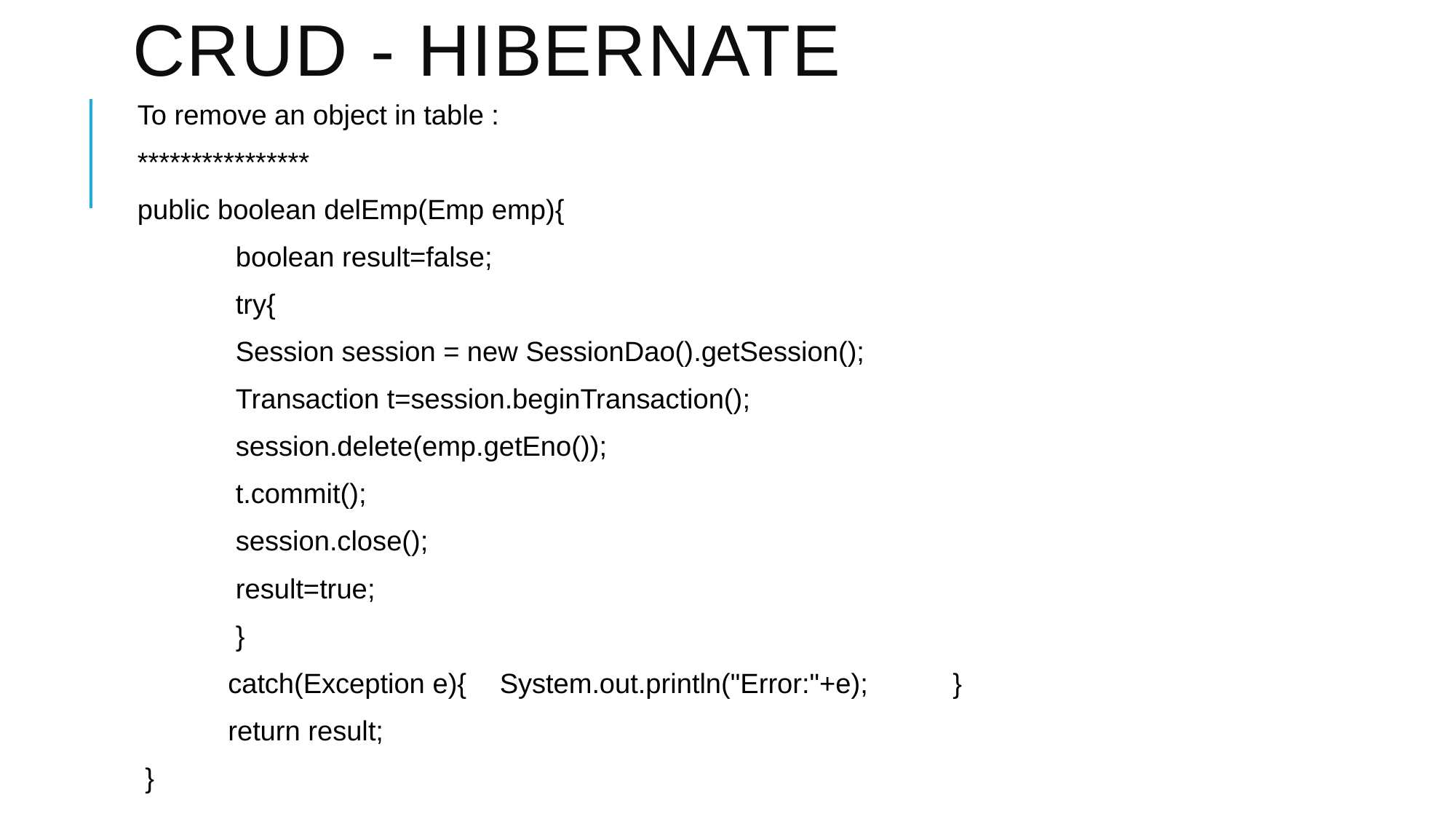

# CRUD - hibernate
To remove an object in table :
****************
public boolean delEmp(Emp emp){
	 boolean result=false;
	 try{
		 Session session = new SessionDao().getSession();
		 Transaction t=session.beginTransaction();
		 session.delete(emp.getEno());
		 t.commit();
		 session.close();
		 result=true;
	 }
	catch(Exception e){	System.out.println("Error:"+e);	}
	return result;
 }